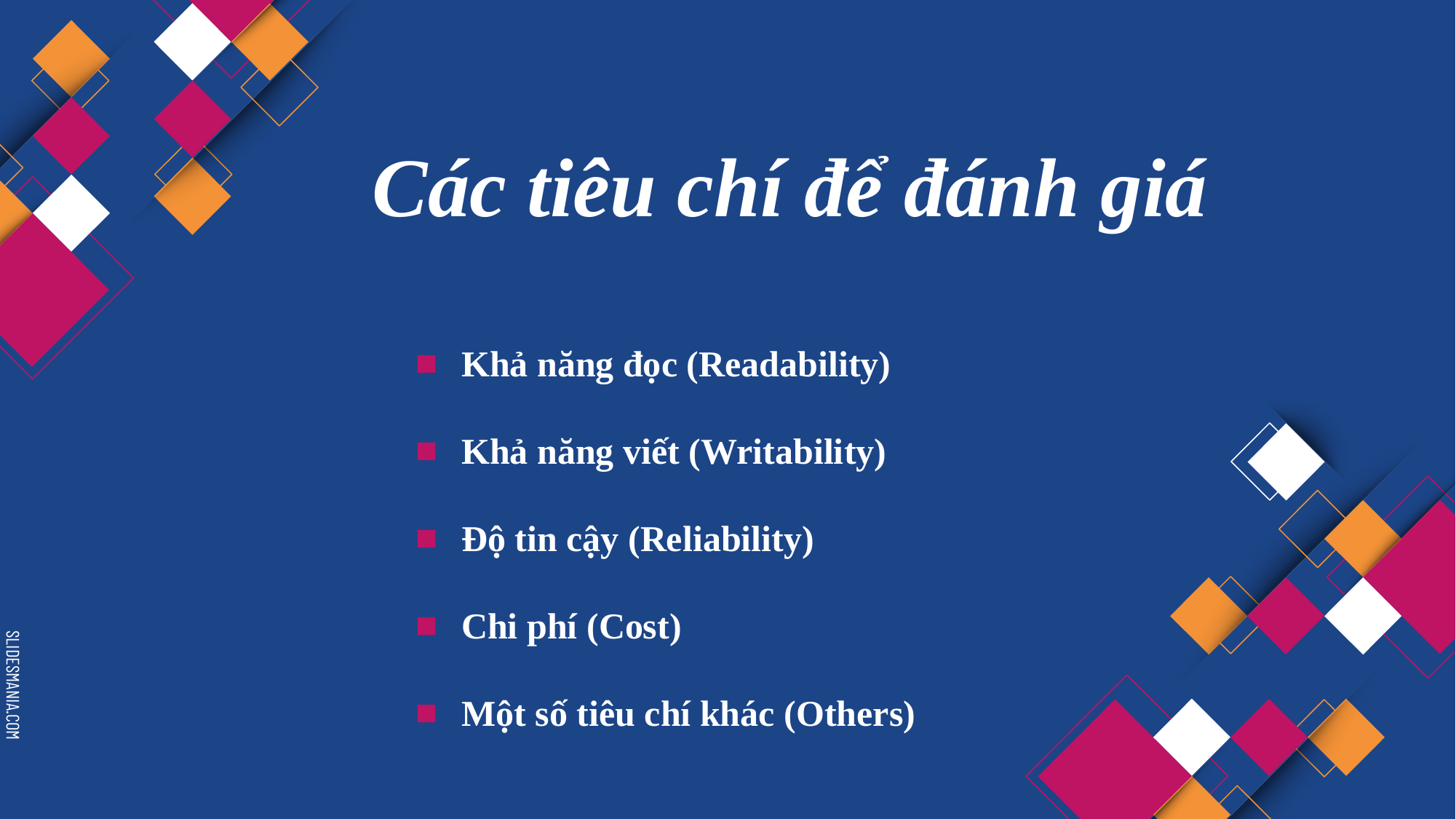

# Các tiêu chí để đánh giá
Khả năng đọc (Readability)
Khả năng viết (Writability)
Độ tin cậy (Reliability)
Chi phí (Cost)
Một số tiêu chí khác (Others)